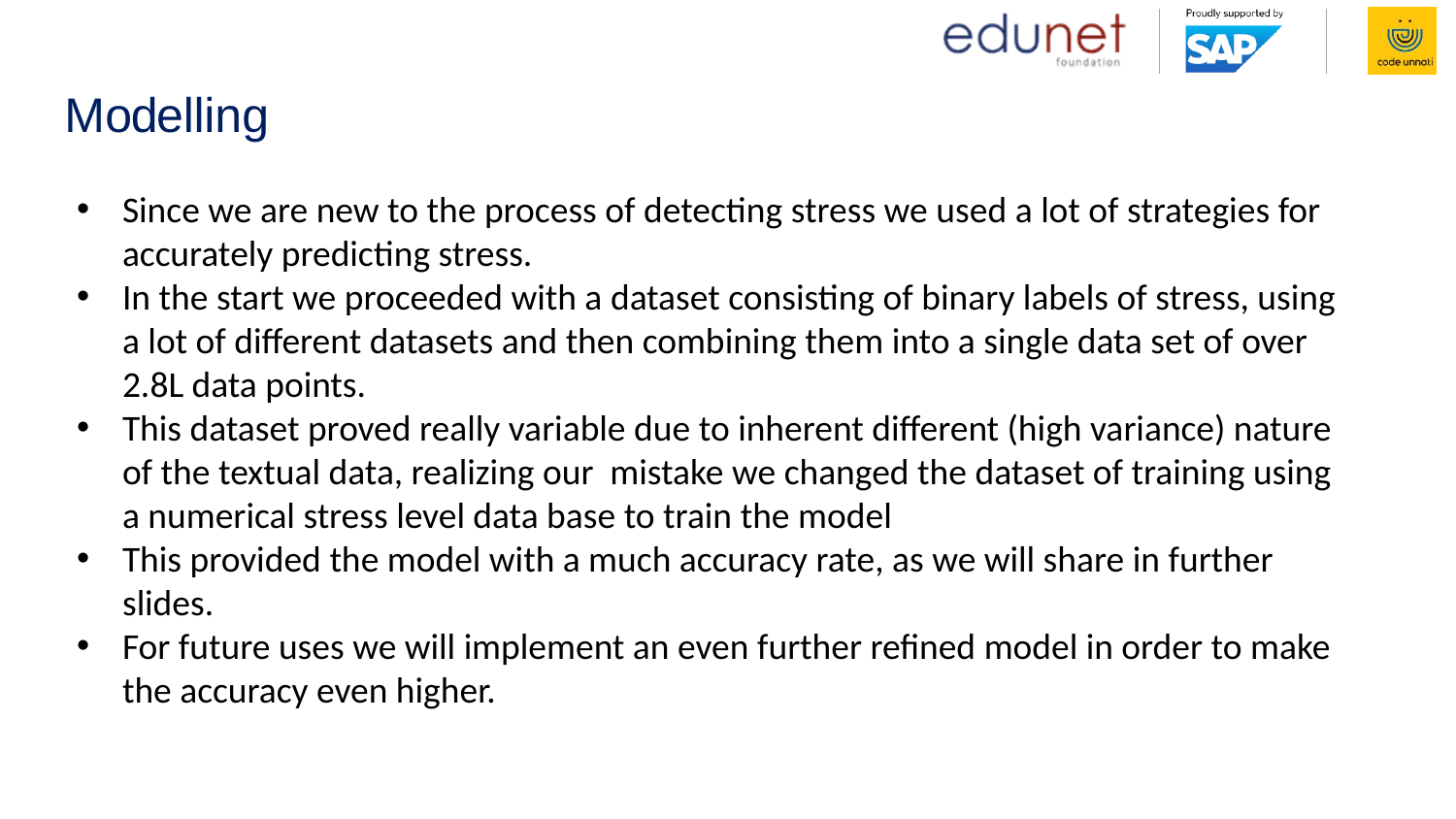

Modelling
Since we are new to the process of detecting stress we used a lot of strategies for accurately predicting stress.
In the start we proceeded with a dataset consisting of binary labels of stress, using a lot of different datasets and then combining them into a single data set of over 2.8L data points.
This dataset proved really variable due to inherent different (high variance) nature of the textual data, realizing our  mistake we changed the dataset of training using a numerical stress level data base to train the model
This provided the model with a much accuracy rate, as we will share in further slides.
For future uses we will implement an even further refined model in order to make the accuracy even higher.